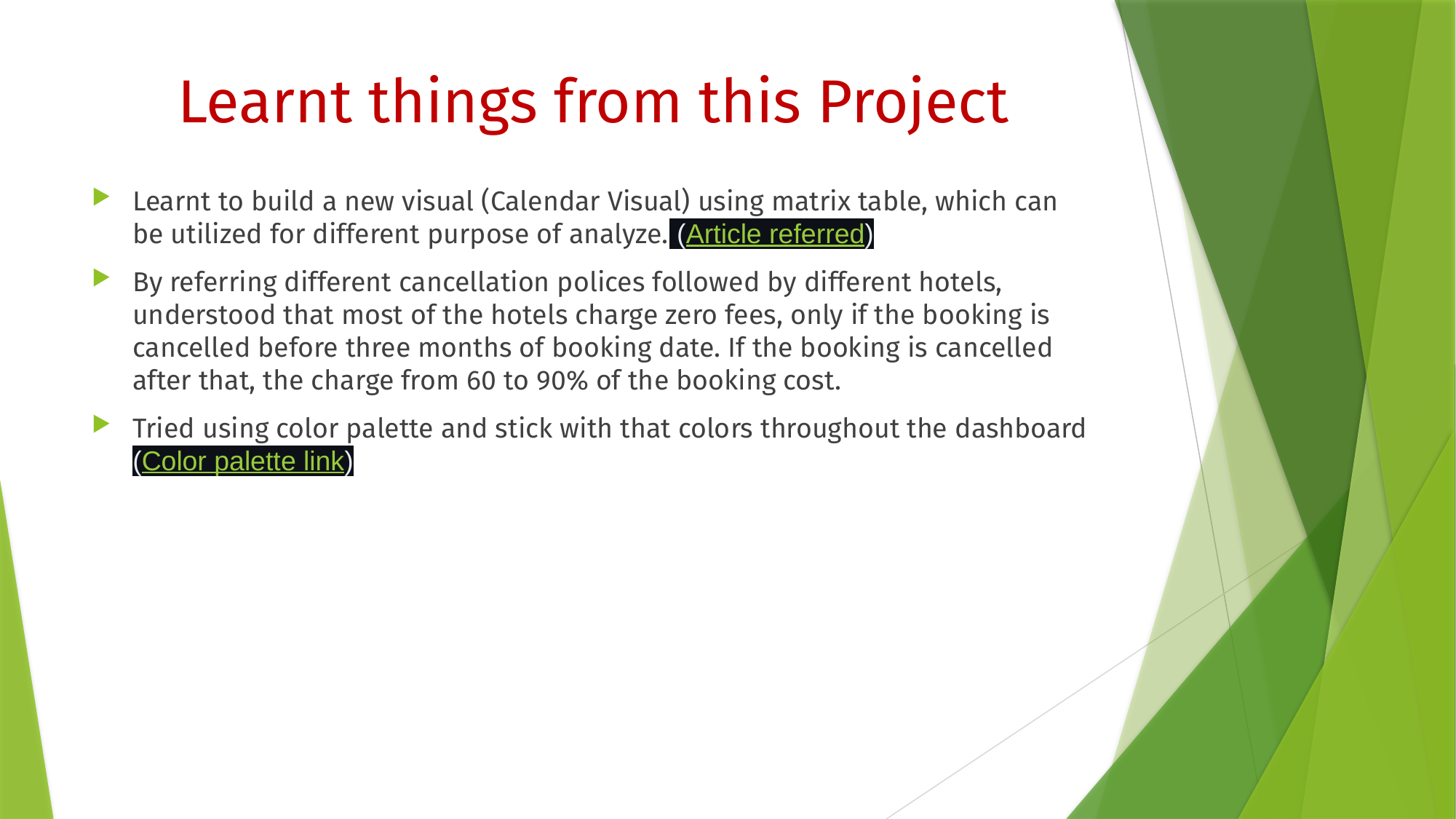

# Learnt things from this Project
Learnt to build a new visual (Calendar Visual) using matrix table, which can be utilized for different purpose of analyze. (Article referred)
By referring different cancellation polices followed by different hotels, understood that most of the hotels charge zero fees, only if the booking is cancelled before three months of booking date. If the booking is cancelled after that, the charge from 60 to 90% of the booking cost.
Tried using color palette and stick with that colors throughout the dashboard (Color palette link)